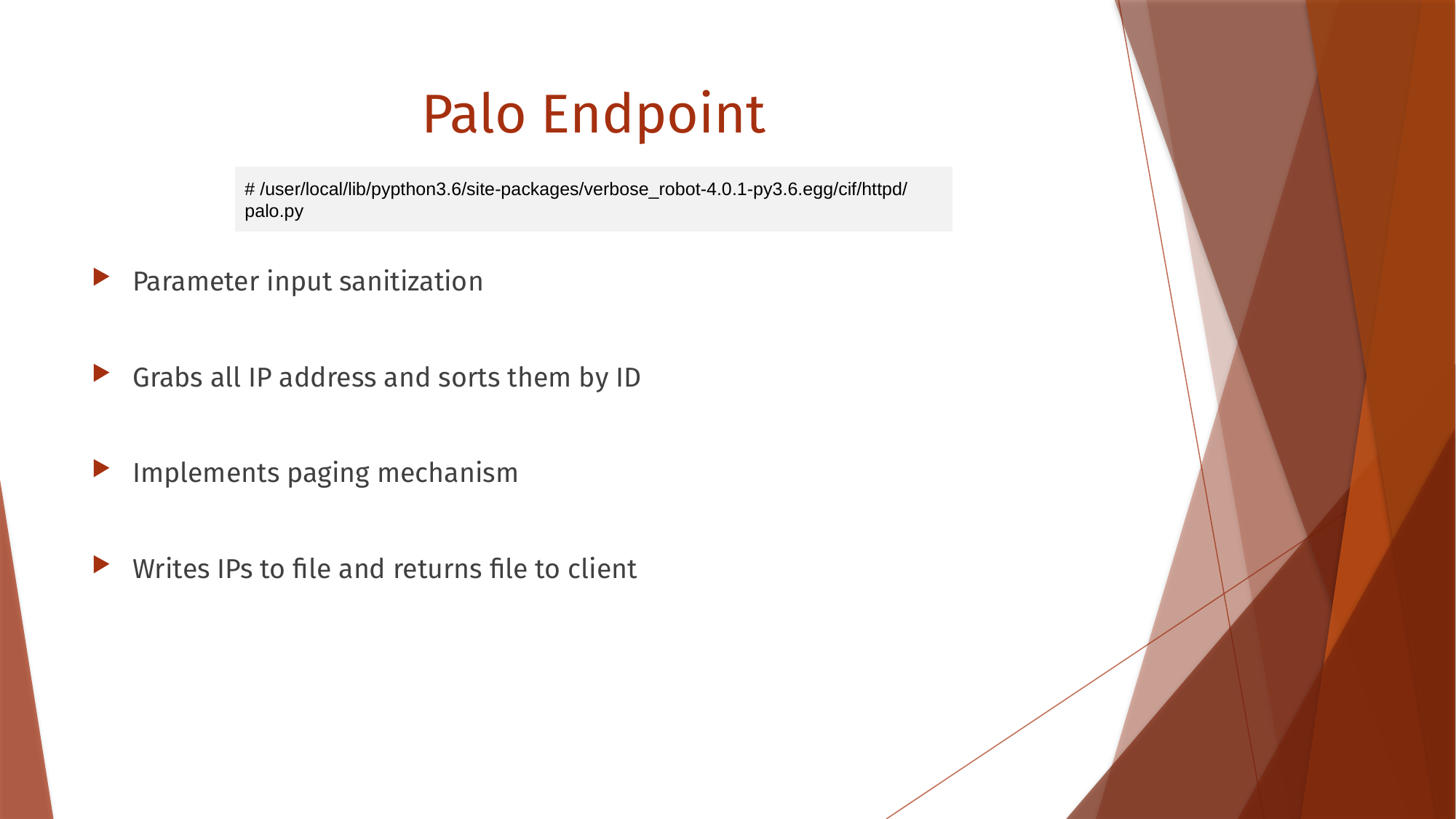

# Palo Endpoint
# /user/local/lib/pypthon3.6/site-packages/verbose_robot-4.0.1-py3.6.egg/cif/httpd/palo.py
Parameter input sanitization

Grabs all IP address and sorts them by ID

Implements paging mechanism

Writes IPs to file and returns file to client